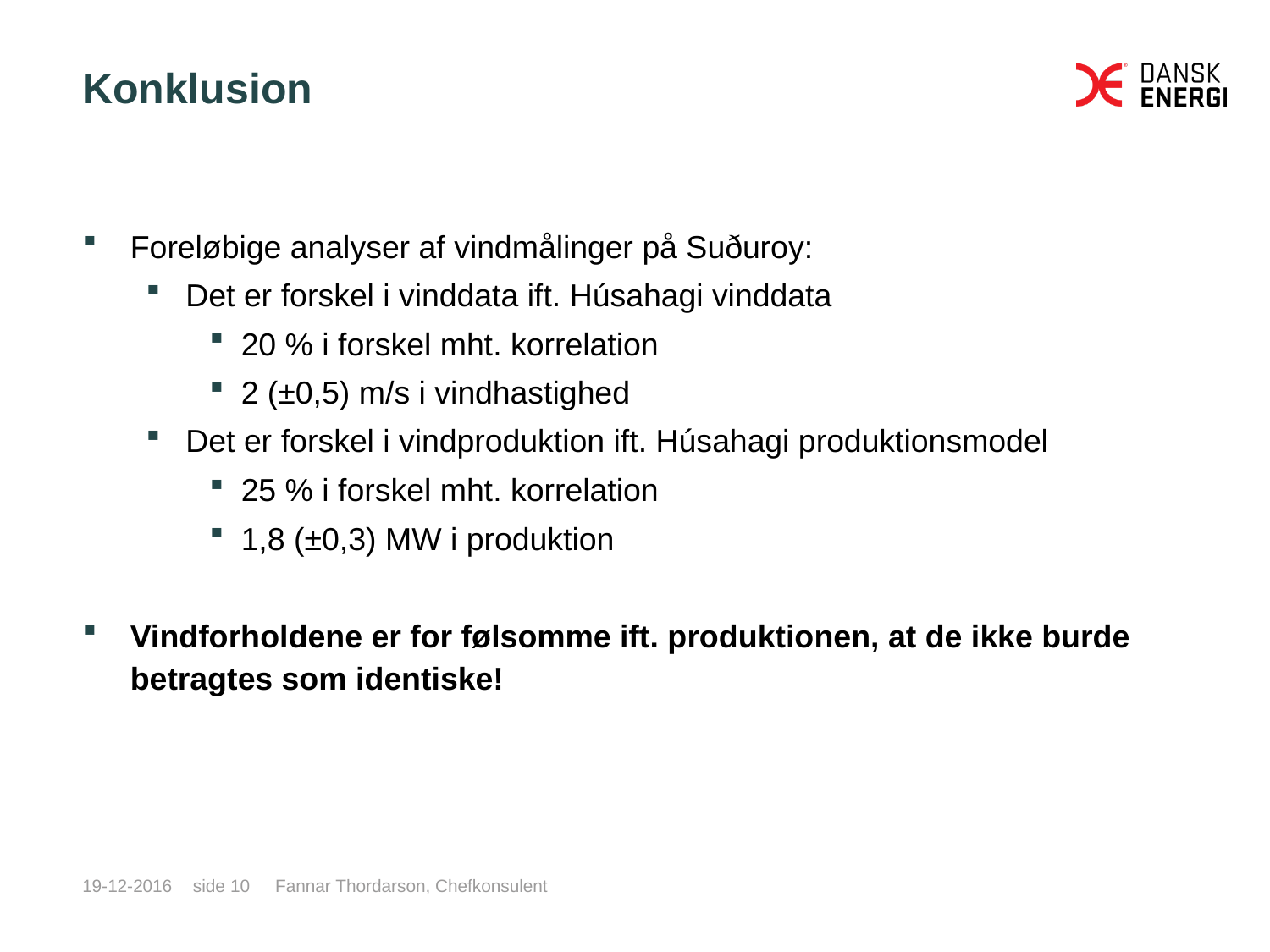

# Konklusion
Foreløbige analyser af vindmålinger på Suðuroy:
Det er forskel i vinddata ift. Húsahagi vinddata
20 % i forskel mht. korrelation
2 (±0,5) m/s i vindhastighed
Det er forskel i vindproduktion ift. Húsahagi produktionsmodel
25 % i forskel mht. korrelation
1,8 (±0,3) MW i produktion

Vindforholdene er for følsomme ift. produktionen, at de ikke burde betragtes som identiske!
19-12-2016
10
Fannar Thordarson, Chefkonsulent